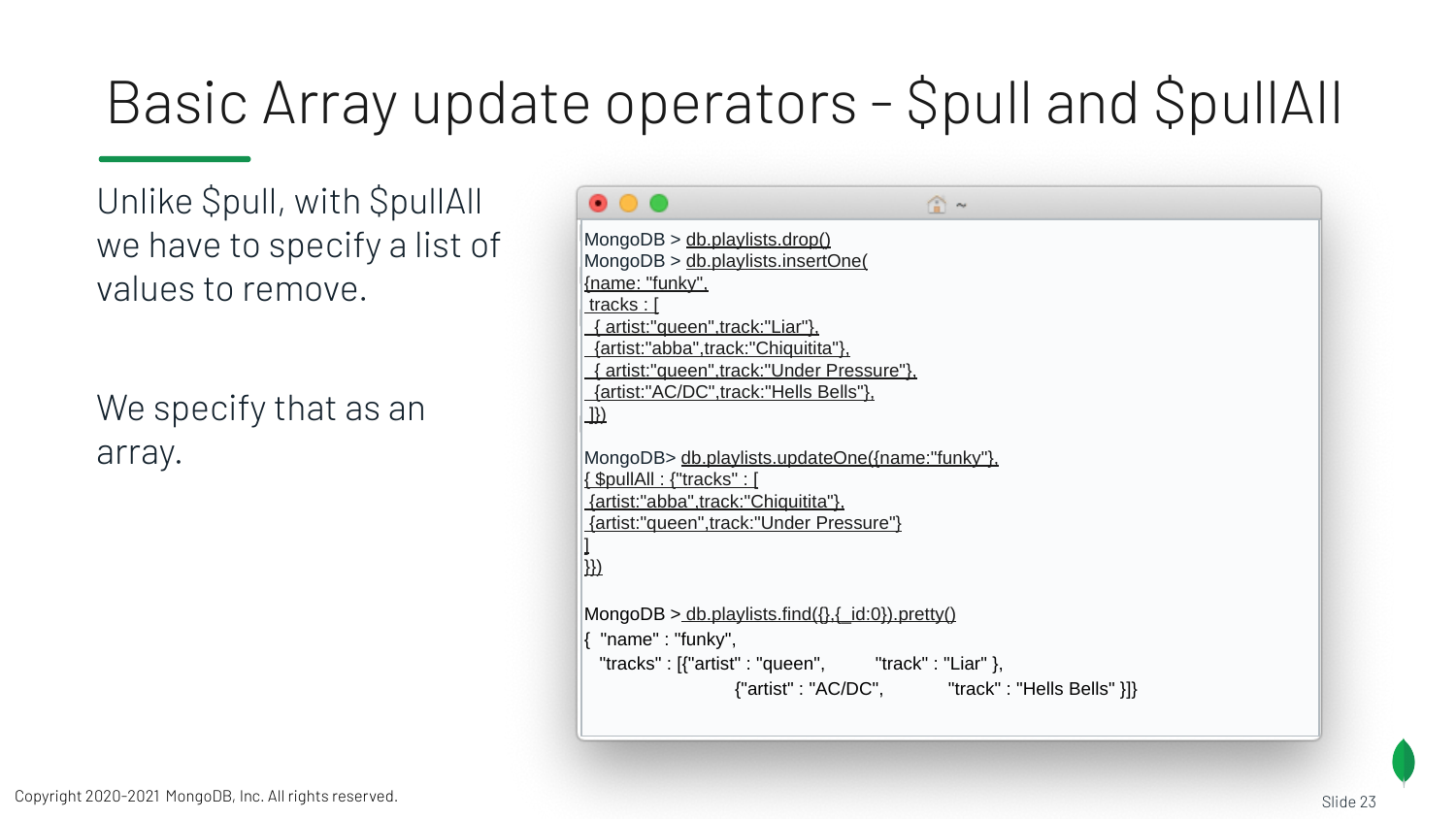

Basic Array update operators - $pull and $pullAll
Unlike $pull, with $pullAll we have to specify a list of values to remove.

We specify that as an array.

MongoDB > db.playlists.drop()
MongoDB > db.playlists.insertOne(
{name: "funky",
 tracks : [
  { artist:"queen",track:"Liar"},
  {artist:"abba",track:"Chiquitita"},
  { artist:"queen",track:"Under Pressure"},
  {artist:"AC/DC",track:"Hells Bells"},
 ]})

MongoDB> db.playlists.updateOne({name:"funky"},
{ $pullAll : {"tracks" : [
 {artist:"abba",track:"Chiquitita"},
 {artist:"queen",track:"Under Pressure"}
]
}})

MongoDB > db.playlists.find({},{_id:0}).pretty()
{  "name" : "funky",
   "tracks" : [{"artist" : "queen",	"track" : "Liar" },
 {"artist" : "AC/DC",	"track" : "Hells Bells" }]}
Slide 23